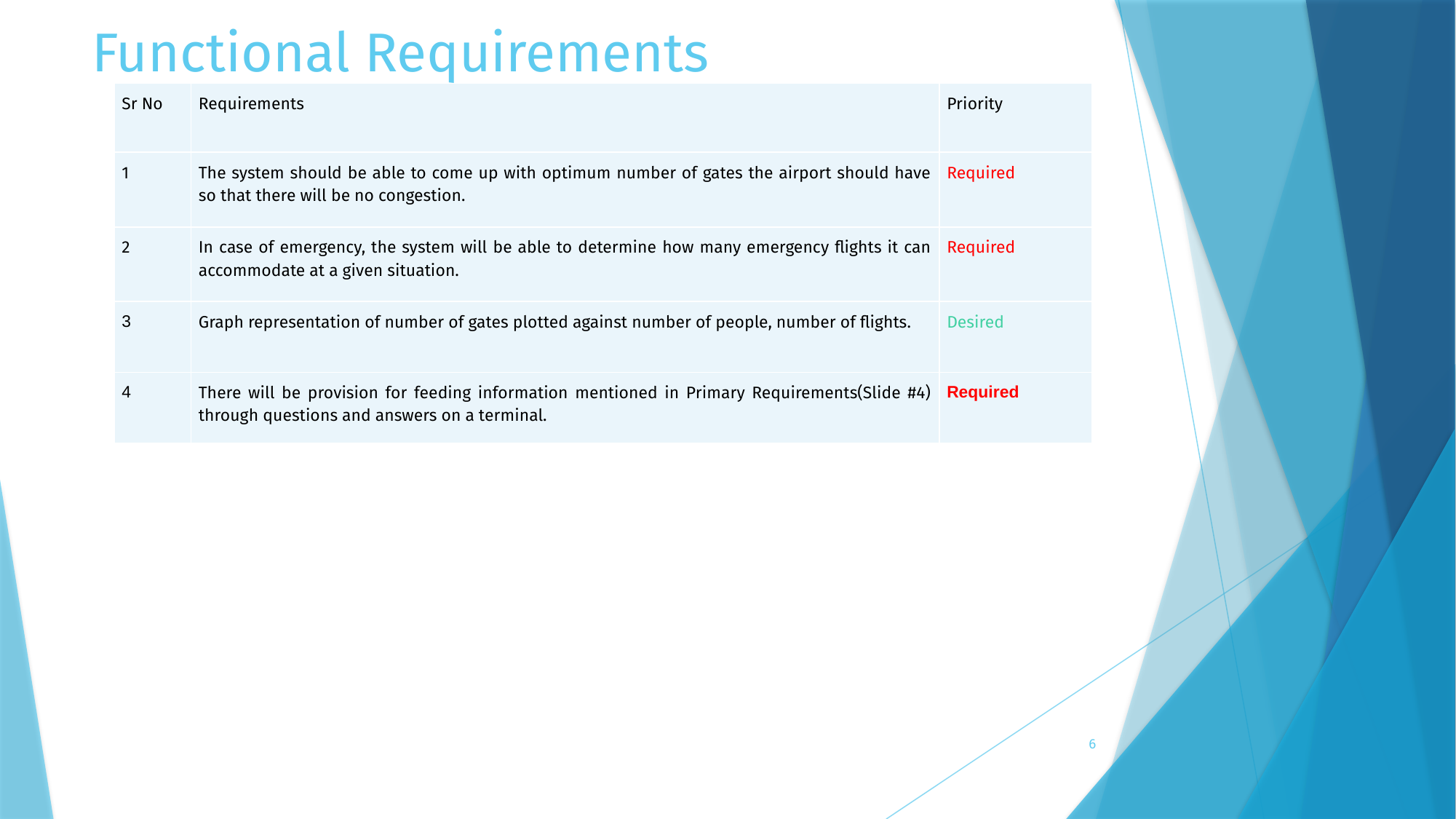

# Functional Requirements
| Sr No | Requirements | Priority |
| --- | --- | --- |
| 1 | The system should be able to come up with optimum number of gates the airport should have so that there will be no congestion. | Required |
| 2 | In case of emergency, the system will be able to determine how many emergency flights it can accommodate at a given situation. | Required |
| 3 | Graph representation of number of gates plotted against number of people, number of flights. | Desired |
| 4 | There will be provision for feeding information mentioned in Primary Requirements(Slide #4) through questions and answers on a terminal. | Required |
6